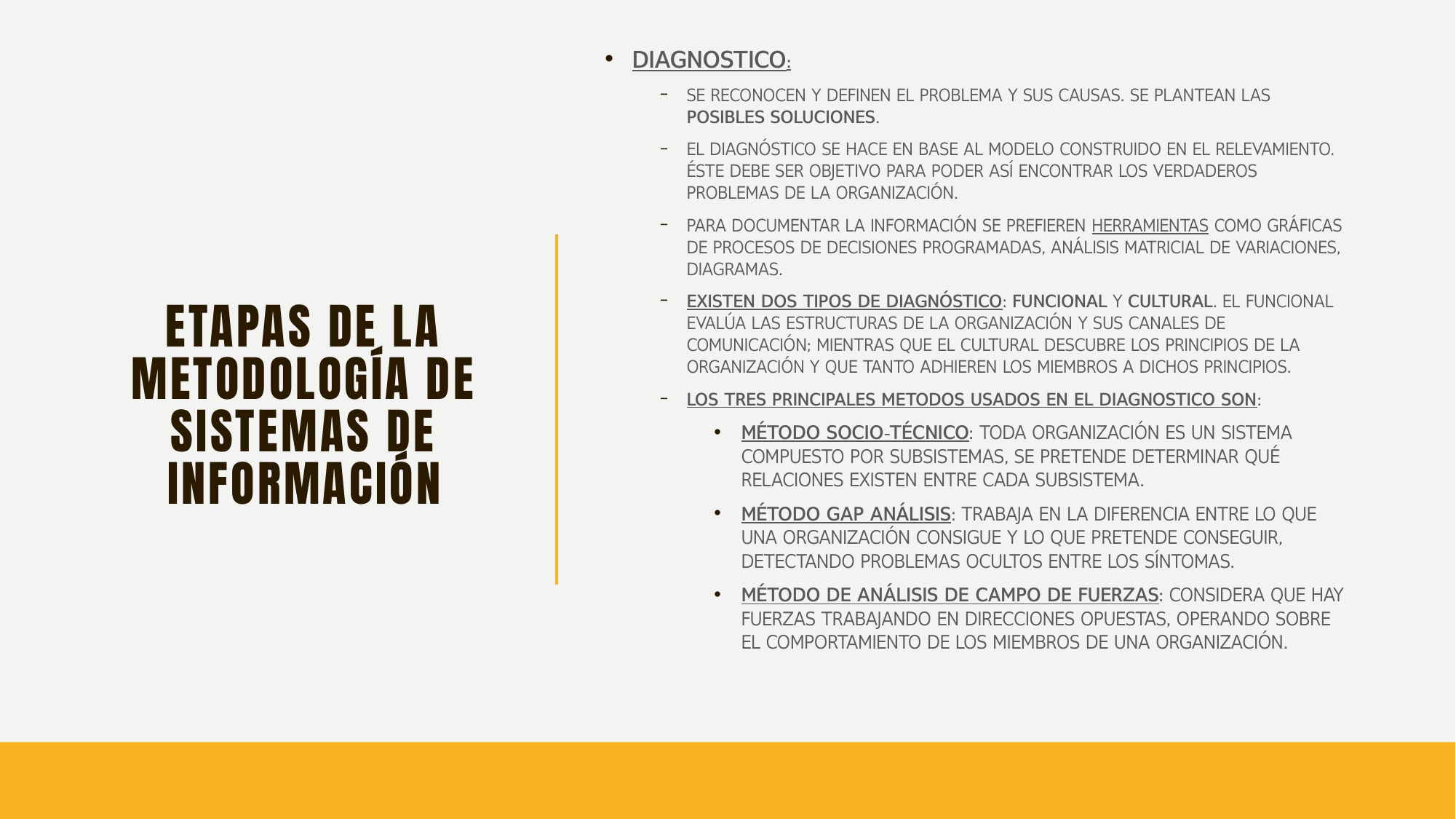

DIAGNOSTICO:
SE RECONOCEN Y DEFINEN EL PROBLEMA Y SUS CAUSAS. SE PLANTEAN LAS POSIBLES SOLUCIONES.
EL DIAGNÓSTICO SE HACE EN BASE AL MODELO CONSTRUIDO EN EL RELEVAMIENTO. ÉSTE DEBE SER OBJETIVO PARA PODER ASÍ ENCONTRAR LOS VERDADEROS PROBLEMAS DE LA ORGANIZACIÓN.
PARA DOCUMENTAR LA INFORMACIÓN SE PREFIEREN HERRAMIENTAS COMO GRÁFICAS DE PROCESOS DE DECISIONES PROGRAMADAS, ANÁLISIS MATRICIAL DE VARIACIONES, DIAGRAMAS.
EXISTEN DOS TIPOS DE DIAGNÓSTICO: FUNCIONAL Y CULTURAL. EL FUNCIONAL EVALÚA LAS ESTRUCTURAS DE LA ORGANIZACIÓN Y SUS CANALES DE COMUNICACIÓN; MIENTRAS QUE EL CULTURAL DESCUBRE LOS PRINCIPIOS DE LA ORGANIZACIÓN Y QUE TANTO ADHIEREN LOS MIEMBROS A DICHOS PRINCIPIOS.
LOS TRES PRINCIPALES METODOS USADOS EN EL DIAGNOSTICO SON:
MÉTODO SOCIO-TÉCNICO: TODA ORGANIZACIÓN ES UN SISTEMA COMPUESTO POR SUBSISTEMAS, SE PRETENDE DETERMINAR QUÉ RELACIONES EXISTEN ENTRE CADA SUBSISTEMA.
MÉTODO GAP ANÁLISIS: TRABAJA EN LA DIFERENCIA ENTRE LO QUE UNA ORGANIZACIÓN CONSIGUE Y LO QUE PRETENDE CONSEGUIR, DETECTANDO PROBLEMAS OCULTOS ENTRE LOS SÍNTOMAS.
MÉTODO DE ANÁLISIS DE CAMPO DE FUERZAS: CONSIDERA QUE HAY FUERZAS TRABAJANDO EN DIRECCIONES OPUESTAS, OPERANDO SOBRE EL COMPORTAMIENTO DE LOS MIEMBROS DE UNA ORGANIZACIÓN.

# ETAPAS DE LA METODOLOGÍA DE SISTEMAS DE INFORMACIÓN